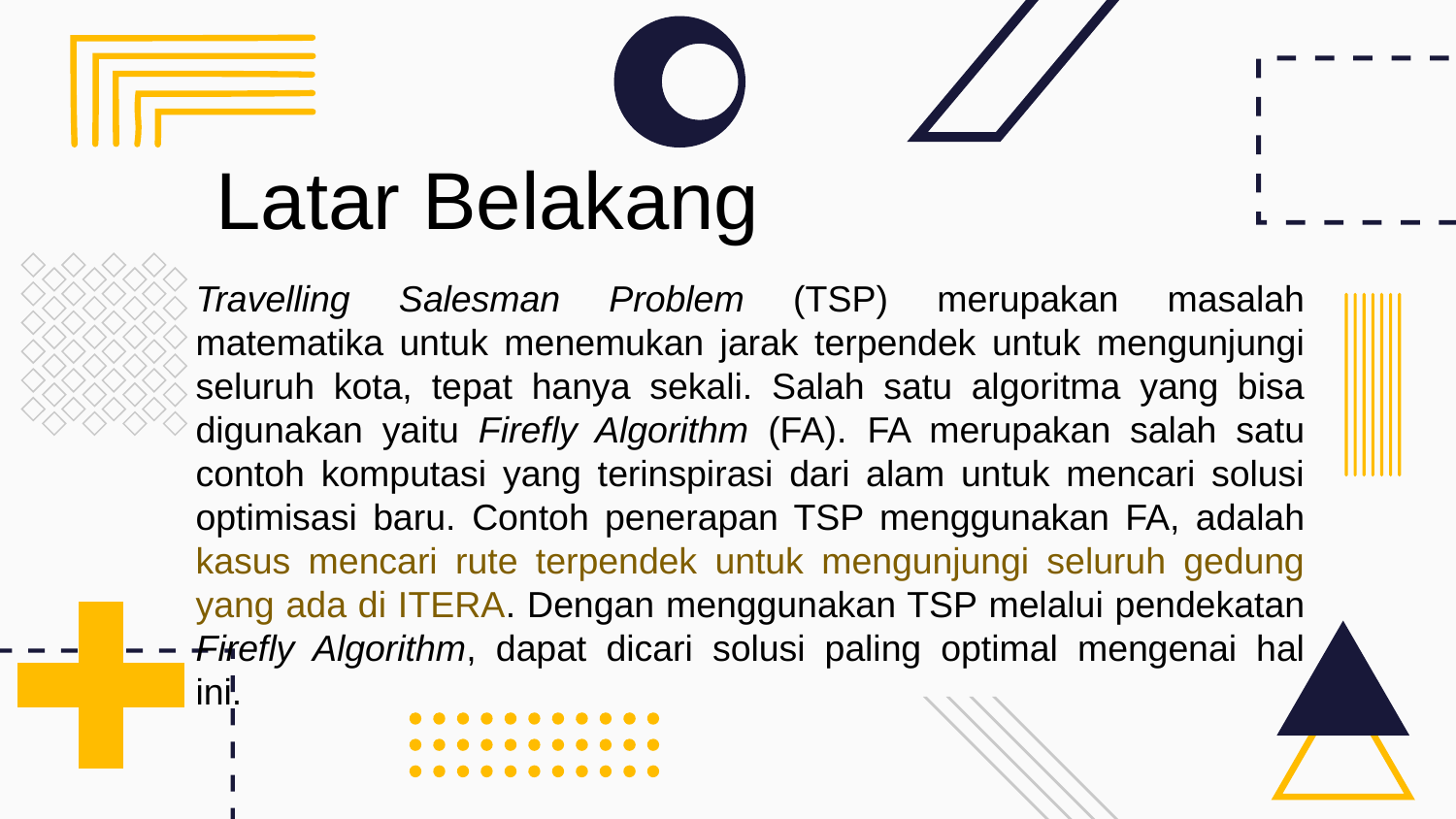

# Latar Belakang
Travelling Salesman Problem (TSP) merupakan masalah matematika untuk menemukan jarak terpendek untuk mengunjungi seluruh kota, tepat hanya sekali. Salah satu algoritma yang bisa digunakan yaitu Firefly Algorithm (FA).  FA merupakan salah satu contoh komputasi yang terinspirasi dari alam untuk mencari solusi optimisasi baru. Contoh penerapan TSP menggunakan FA, adalah kasus mencari rute terpendek untuk mengunjungi seluruh gedung yang ada di ITERA. Dengan menggunakan TSP melalui pendekatan Firefly Algorithm, dapat dicari solusi paling optimal mengenai hal ini.